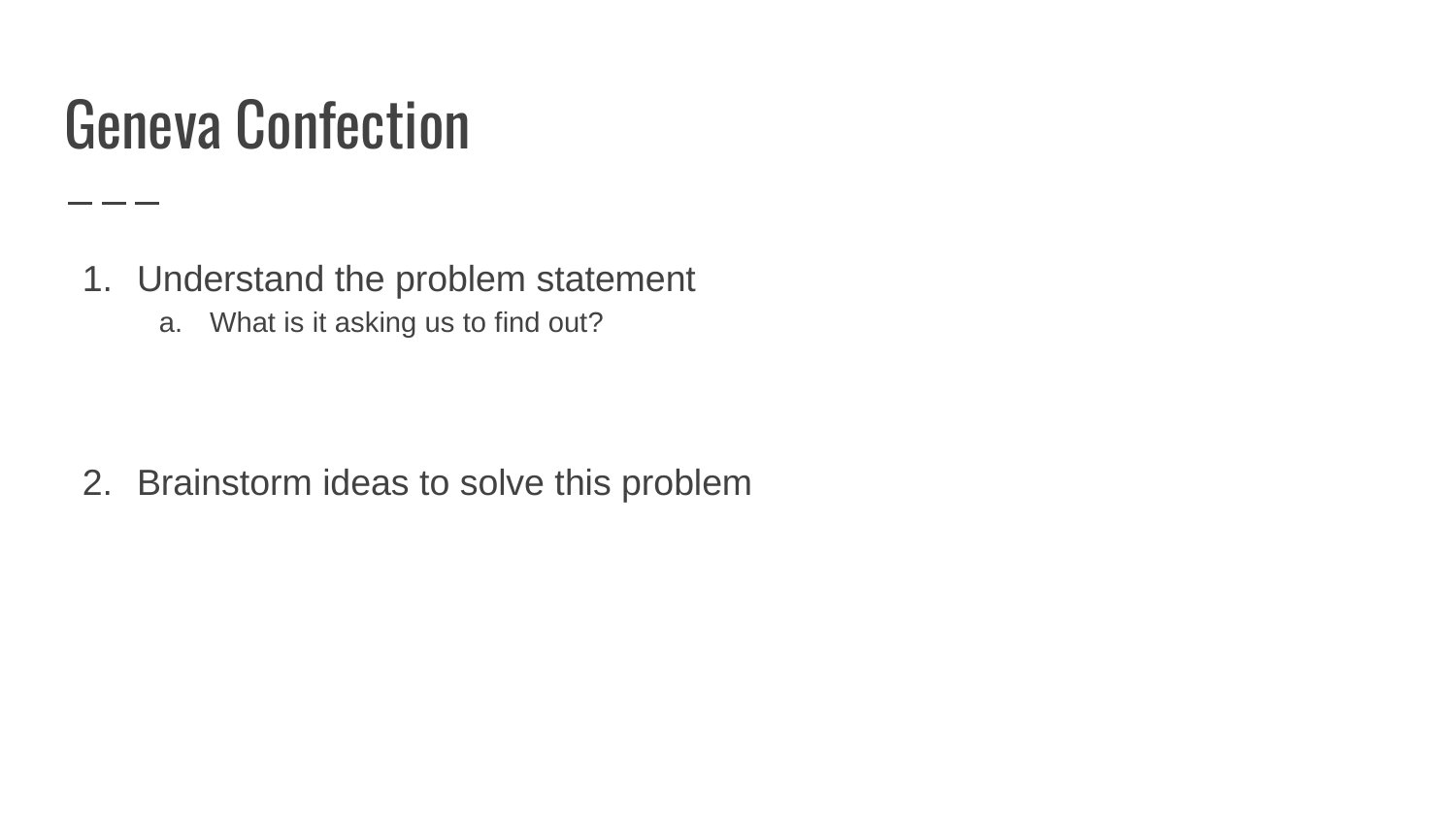

# Geneva Confection
Understand the problem statement
What is it asking us to find out?

Brainstorm ideas to solve this problem